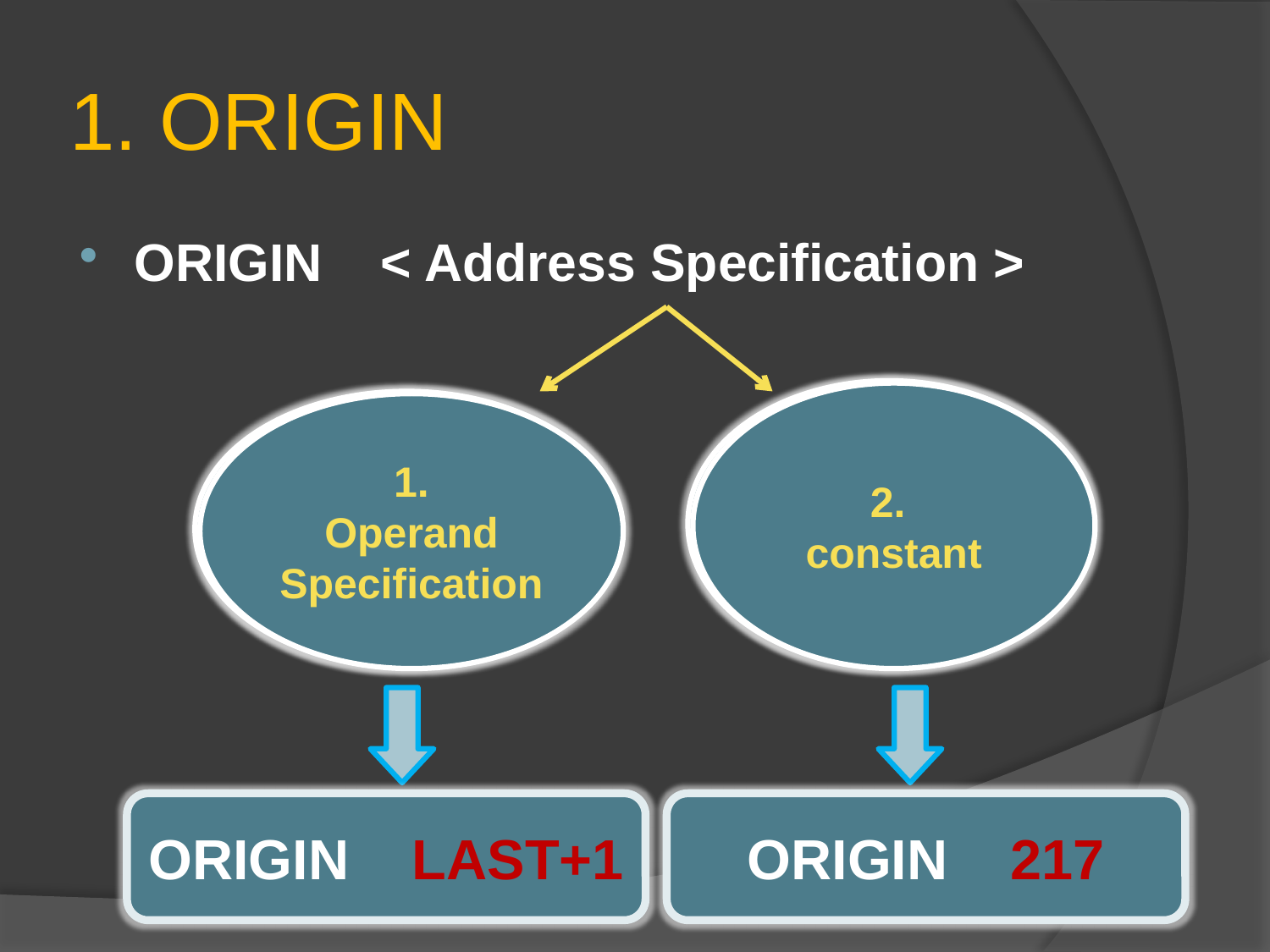

# 1. ORIGIN
ORIGIN    < Address Specification >
2.
constant
2.
constant
1.
Operand Specification
1.
Operand Specification

ORIGIN    LAST+1
ORIGIN    217